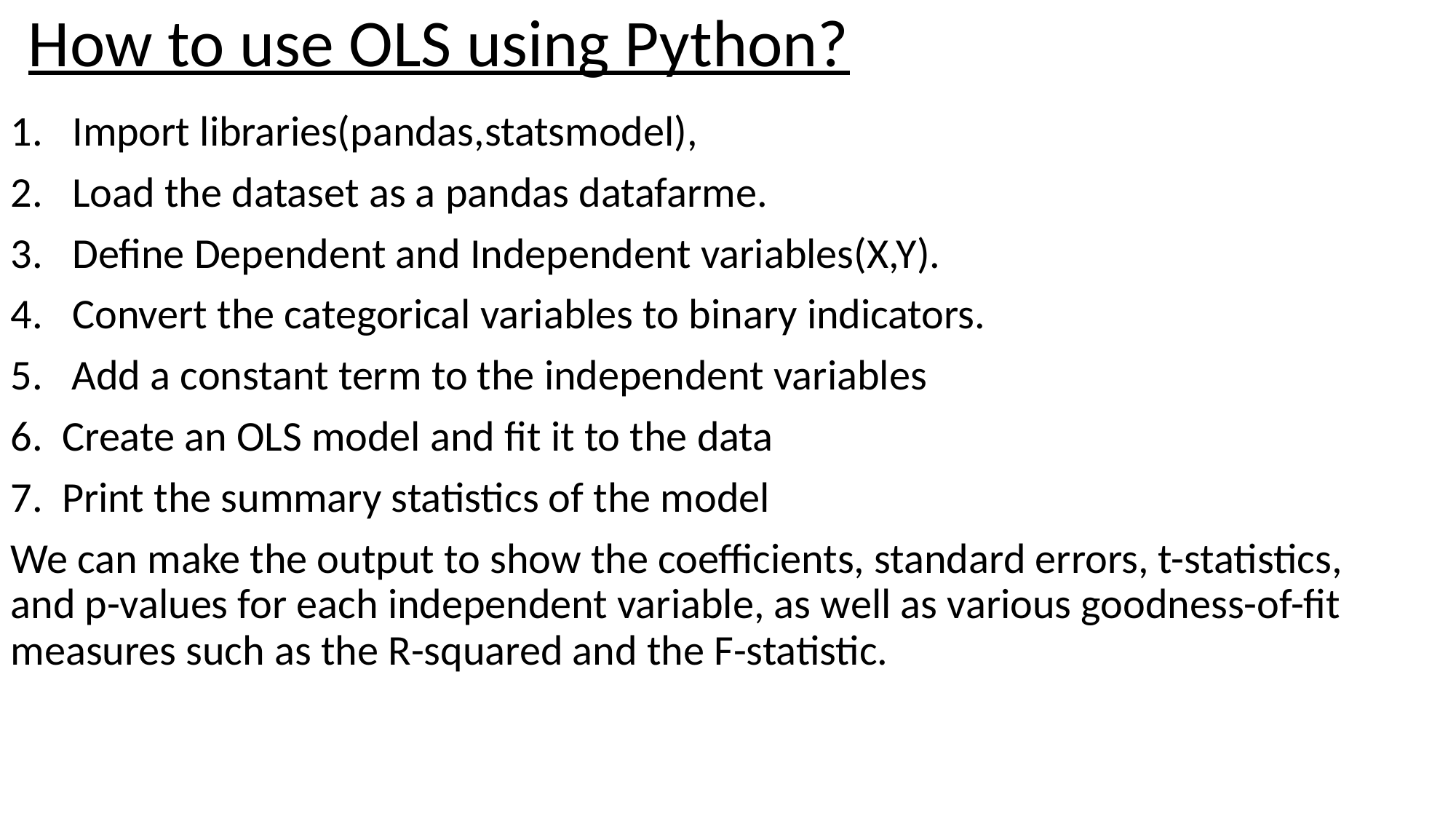

# How to use OLS using Python?
Import libraries(pandas,statsmodel),
Load the dataset as a pandas datafarme.
Define Dependent and Independent variables(X,Y).
Convert the categorical variables to binary indicators.
5.   Add a constant term to the independent variables
6.  Create an OLS model and fit it to the data
7.  Print the summary statistics of the model
We can make the output to show the coefficients, standard errors, t-statistics, and p-values for each independent variable, as well as various goodness-of-fit measures such as the R-squared and the F-statistic.